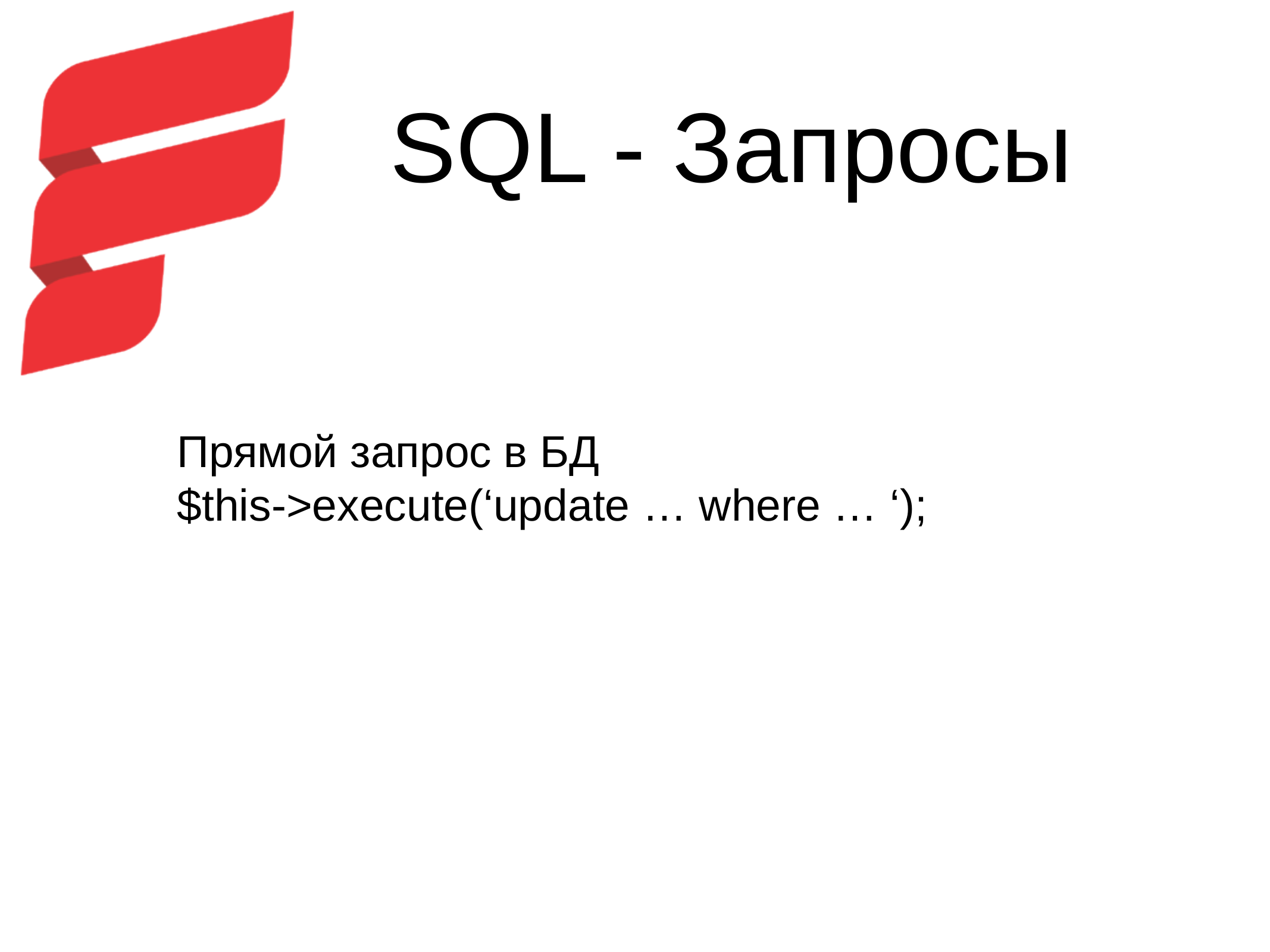

# SQL - Запросы
Прямой запрос в БД
$this->execute(‘update … where … ‘);